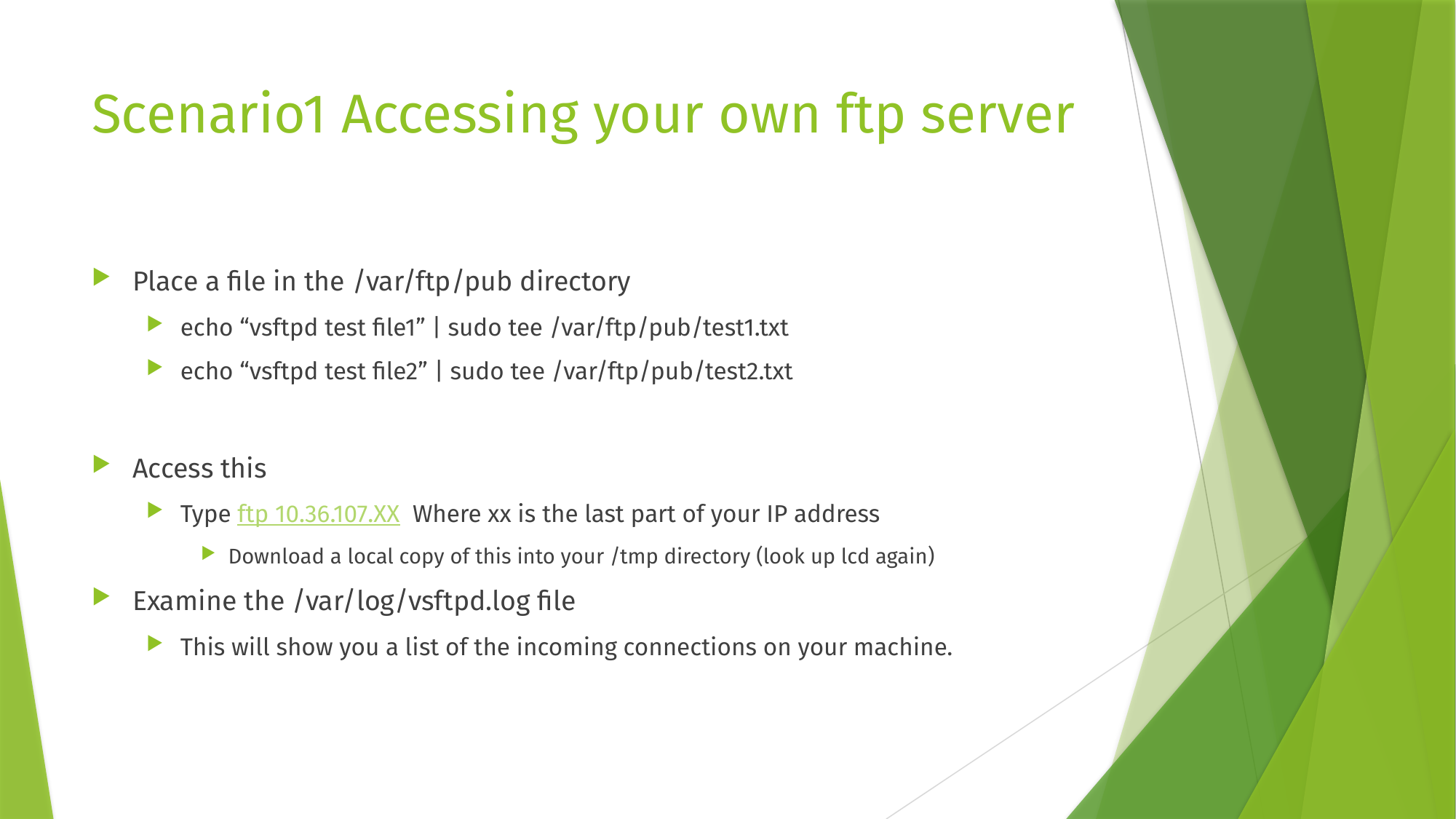

# Scenario1 Accessing your own ftp server
Place a file in the /var/ftp/pub directory
echo “vsftpd test file1” | sudo tee /var/ftp/pub/test1.txt
echo “vsftpd test file2” | sudo tee /var/ftp/pub/test2.txt

Access this
Type ftp 10.36.107.XX  Where xx is the last part of your IP address
Download a local copy of this into your /tmp directory (look up lcd again)
Examine the /var/log/vsftpd.log file
This will show you a list of the incoming connections on your machine.